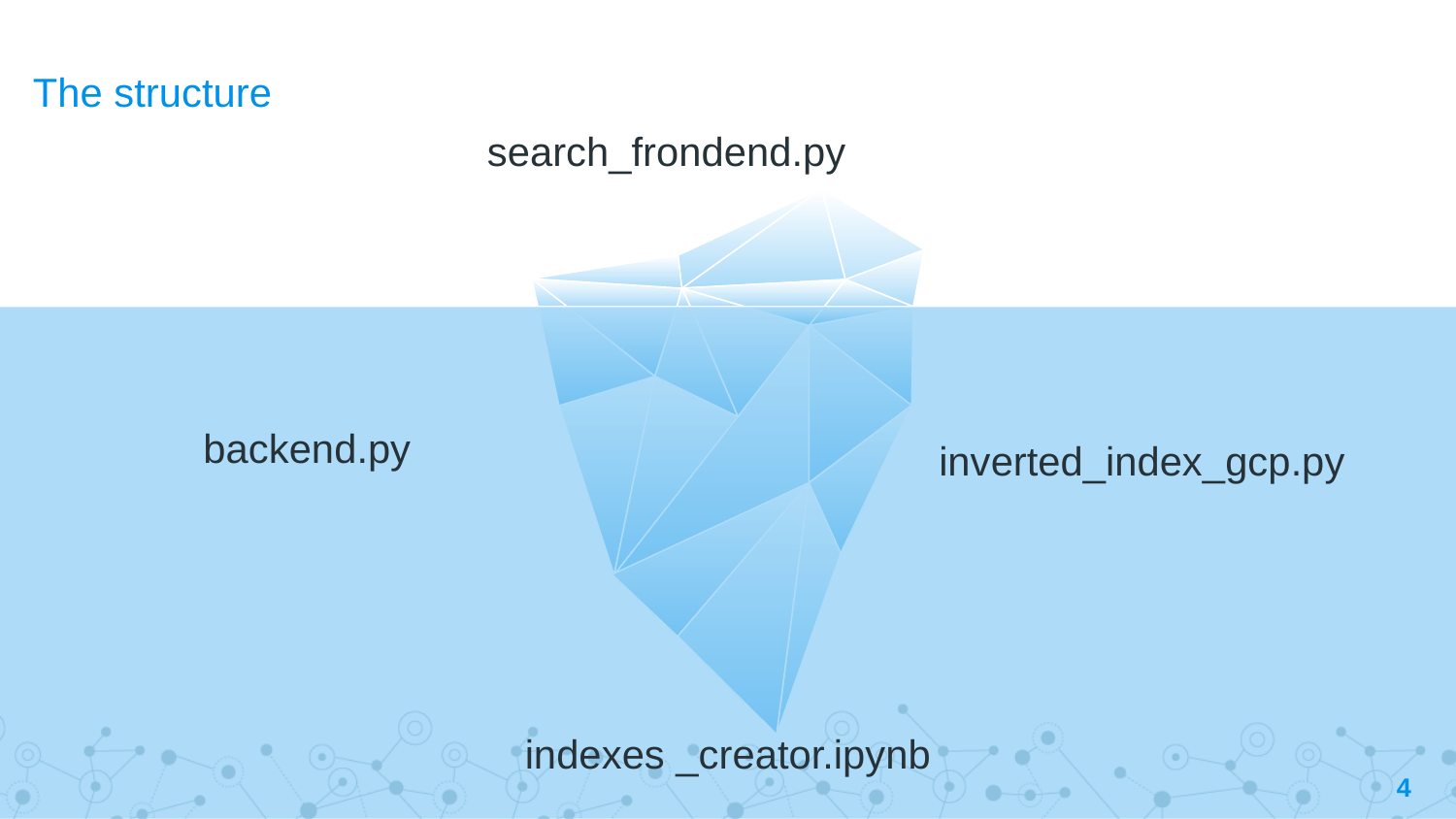

# The structure
search_frondend.py

backend.py
inverted_index_gcp.py
indexes _creator.ipynb
4